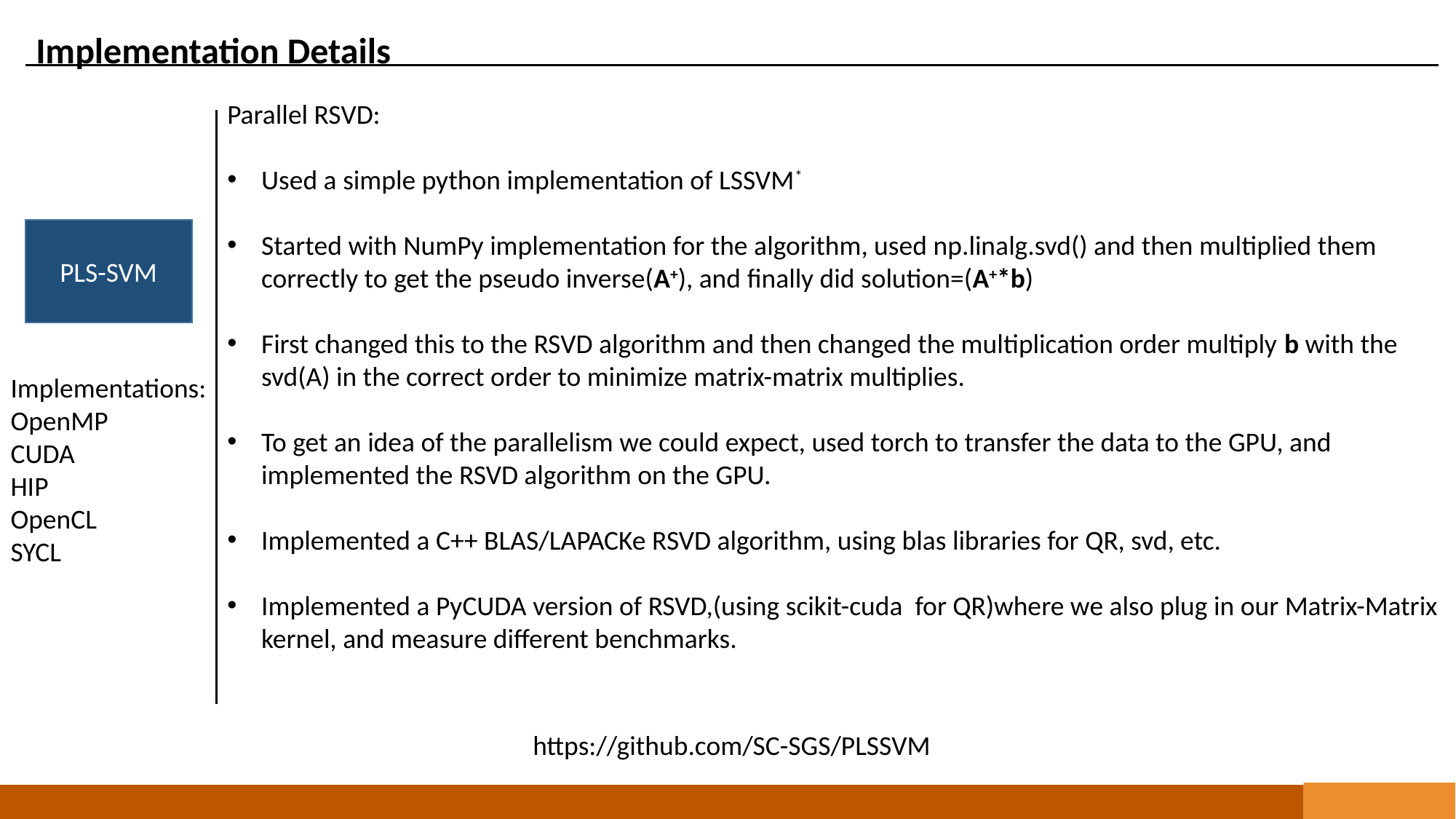

Implementation Details

Parallel RSVD:

Used a simple python implementation of LSSVM*

Started with NumPy implementation for the algorithm, used np.linalg.svd() and then multiplied them correctly to get the pseudo inverse(A+), and finally did solution=(A+*b)

First changed this to the RSVD algorithm and then changed the multiplication order multiply b with the svd(A) in the correct order to minimize matrix-matrix multiplies.

To get an idea of the parallelism we could expect, used torch to transfer the data to the GPU, and implemented the RSVD algorithm on the GPU.

Implemented a C++ BLAS/LAPACKe RSVD algorithm, using blas libraries for QR, svd, etc.

Implemented a PyCUDA version of RSVD,(using scikit-cuda  for QR)where we also plug in our Matrix-Matrix kernel, and measure different benchmarks.

PLS-SVM
Implementations:
OpenMP
CUDA
HIP
OpenCL
SYCL
https://github.com/SC-SGS/PLSSVM